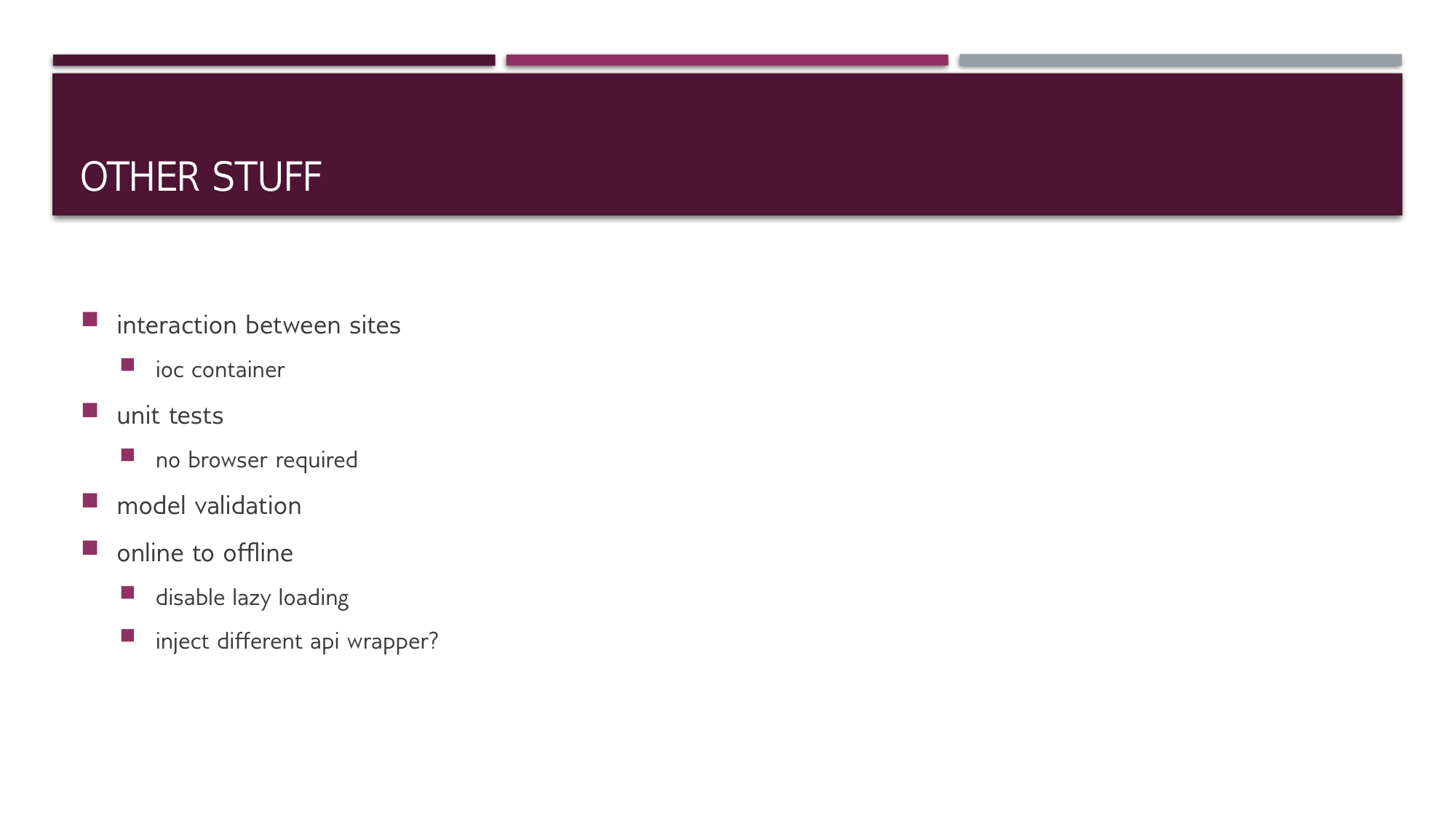

# OTHER STUFF
interaction between sites
ioc container
unit tests
no browser required
model validation
online to offline
disable lazy loading
inject different api wrapper?